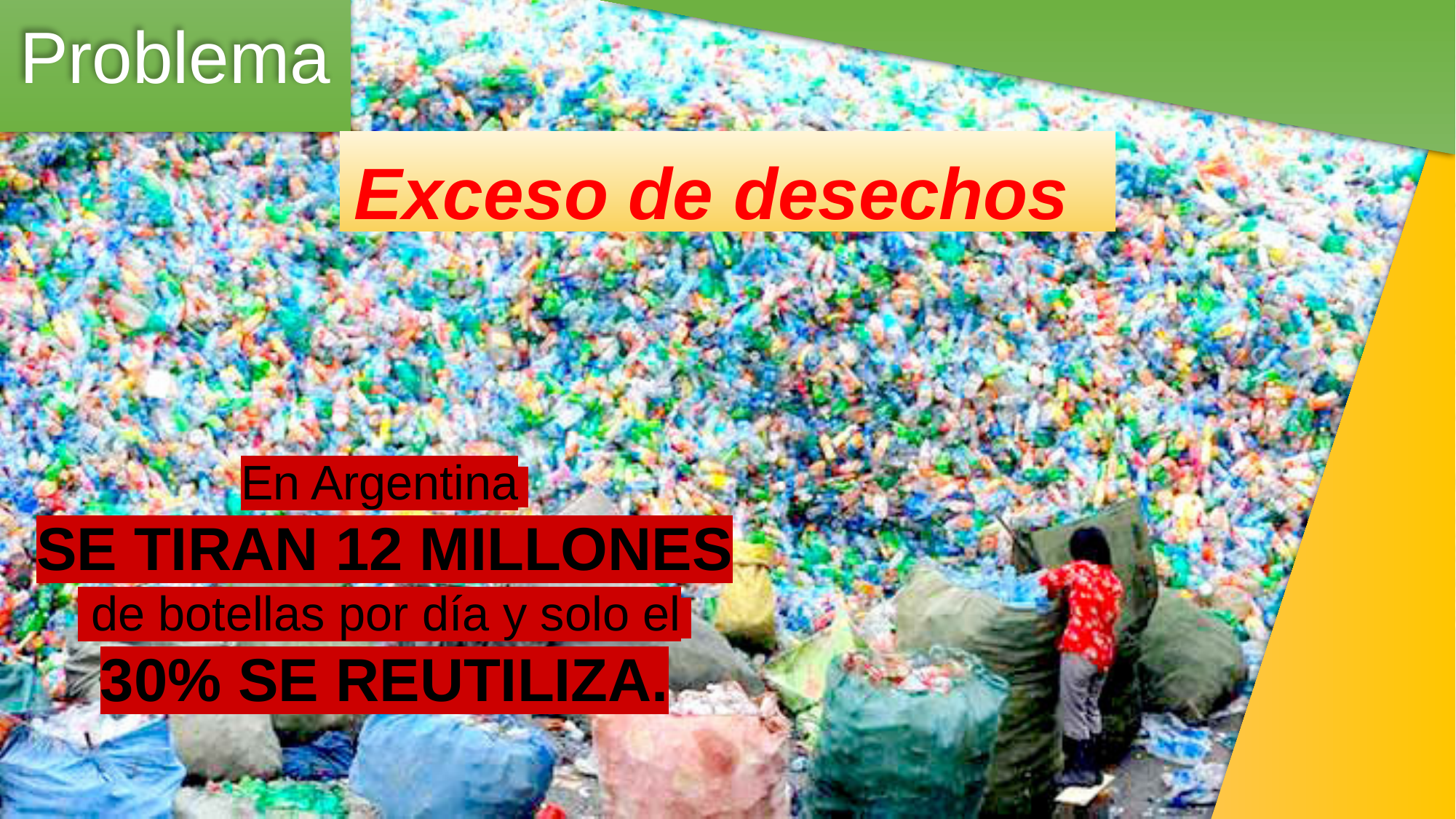

# Problema

Exceso de desechos

En Argentina
SE TIRAN 12 MILLONES
 de botellas por día y solo el
30% SE REUTILIZA.